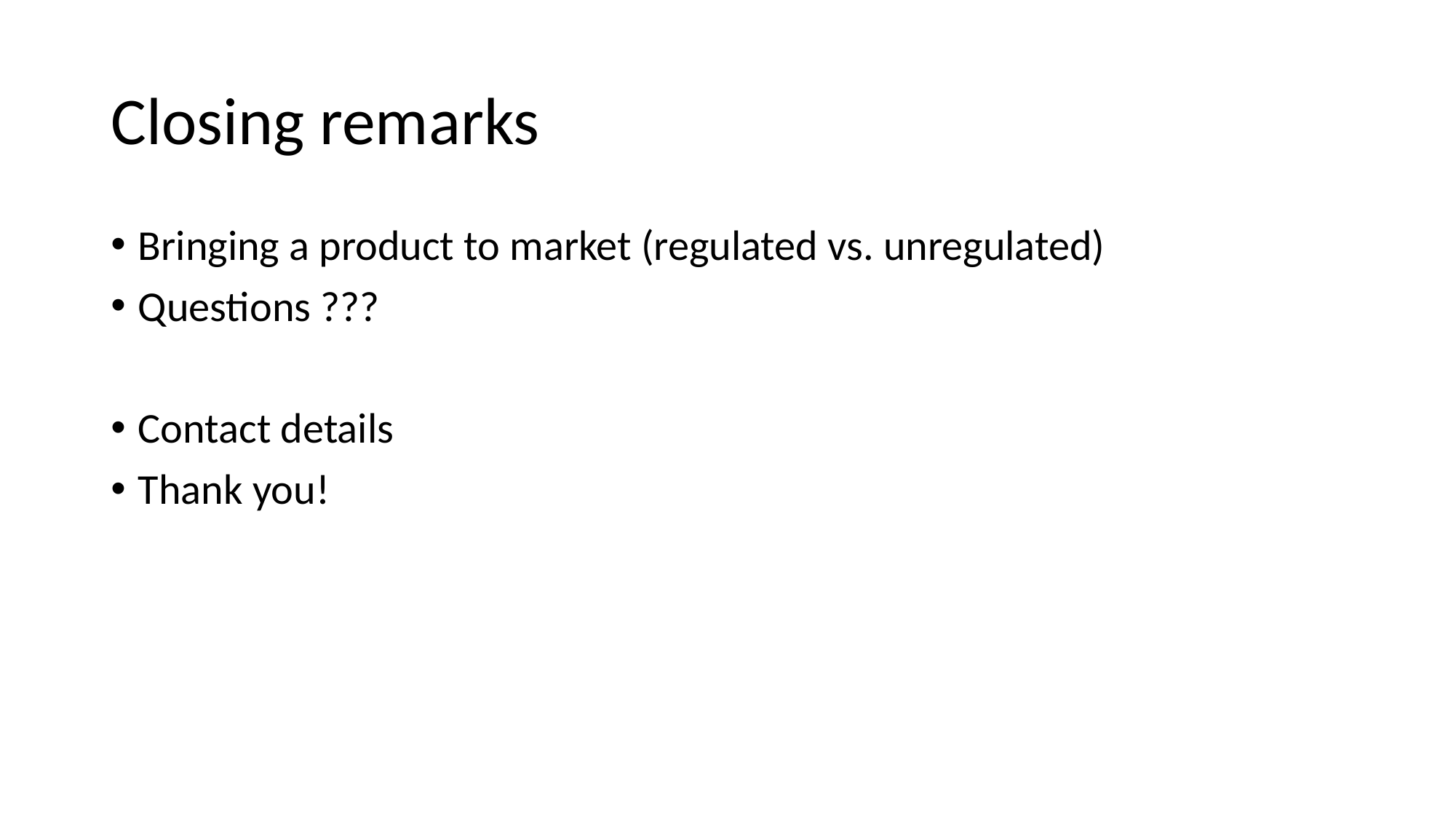

# Closing remarks
Bringing a product to market (regulated vs. unregulated)
Questions ???

Contact details
Thank you!